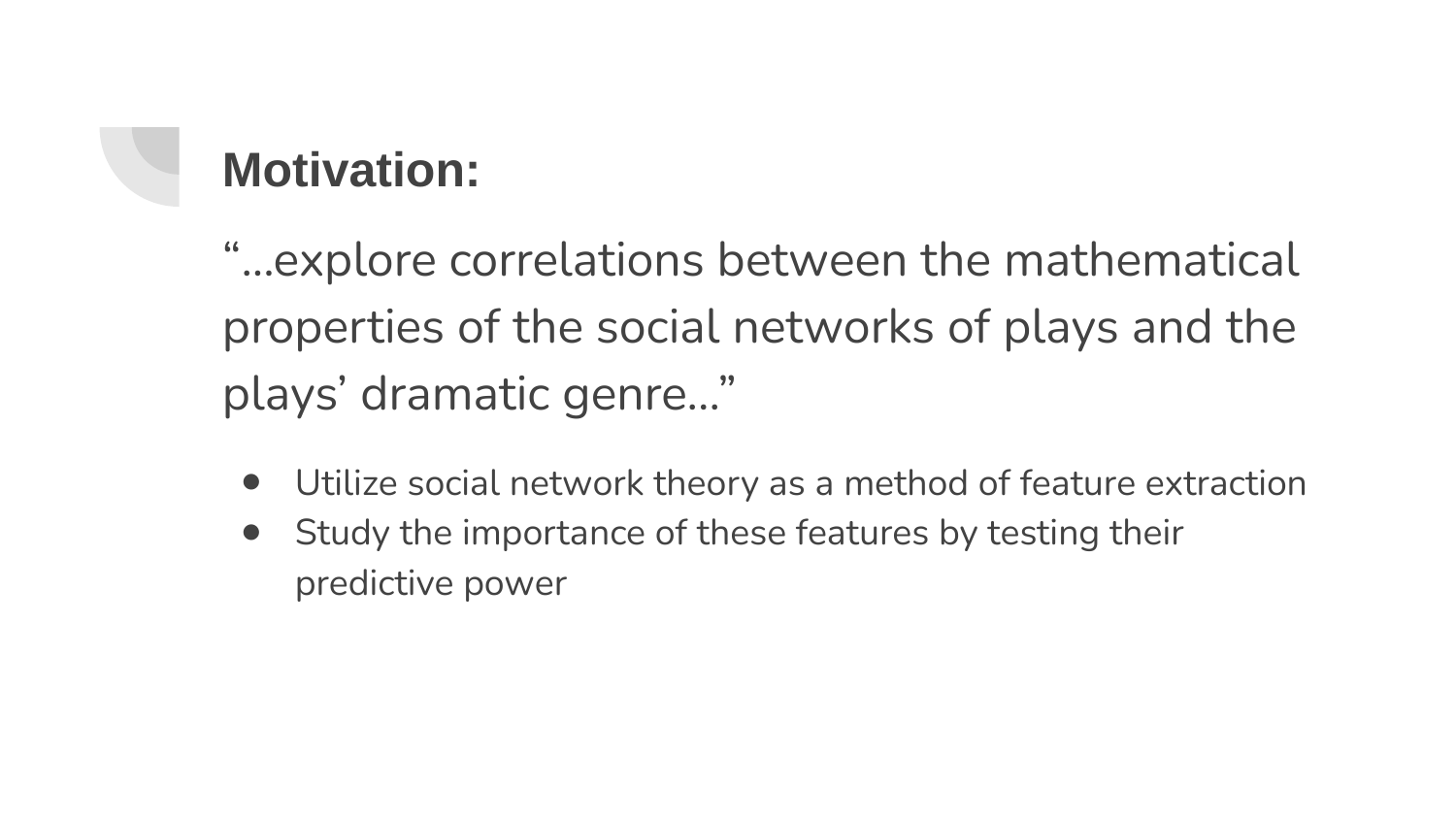

# Motivation:
“...explore correlations between the mathematical properties of the social networks of plays and the plays’ dramatic genre...”
Utilize social network theory as a method of feature extraction
Study the importance of these features by testing their predictive power